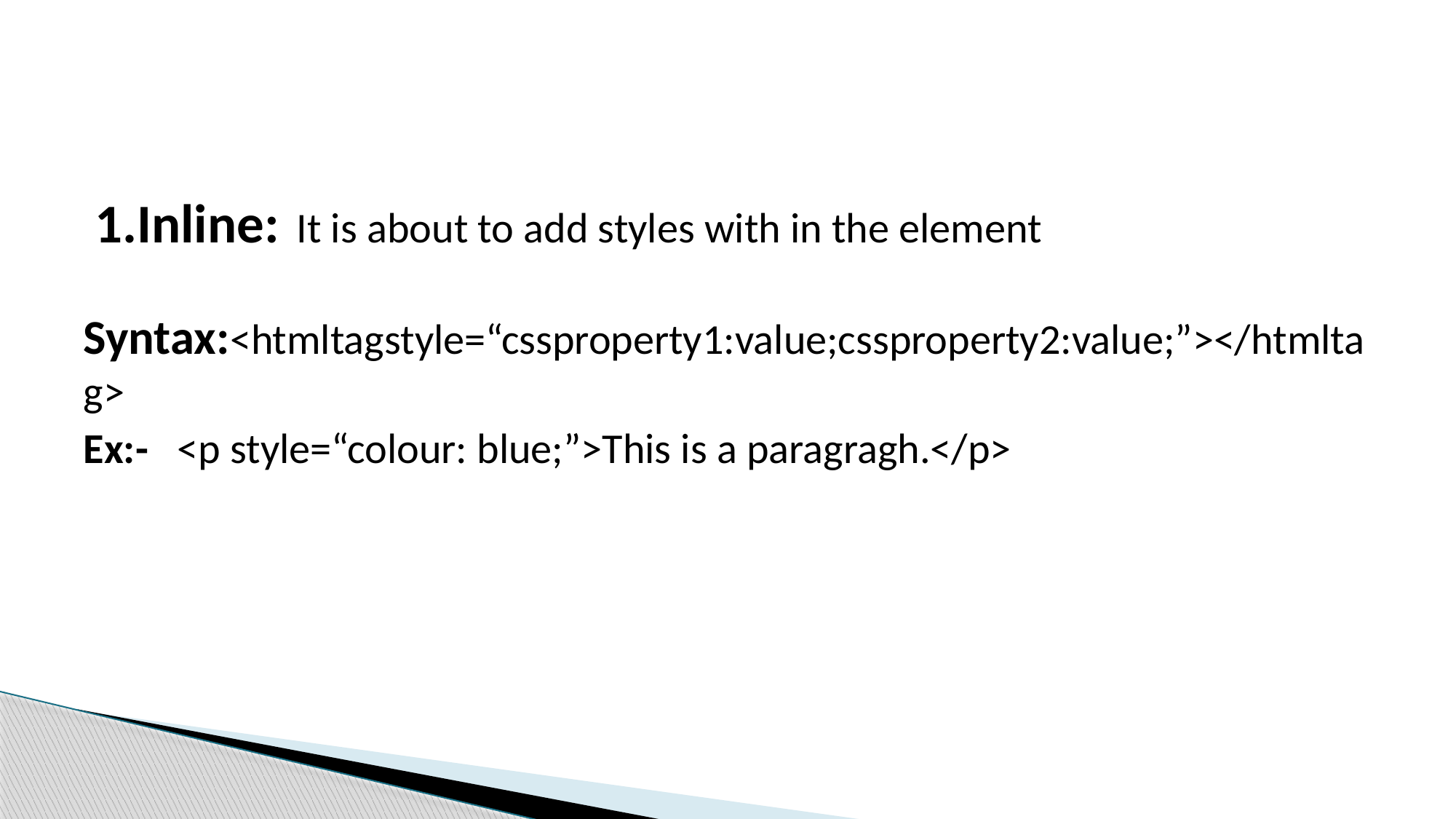

#
 1.Inline: It is about to add styles with in the element
        Syntax:<htmltagstyle=“cssproperty1:value;cssproperty2:value;”></htmltag>
Ex:-   <p style=“colour: blue;”>This is a paragragh.</p>